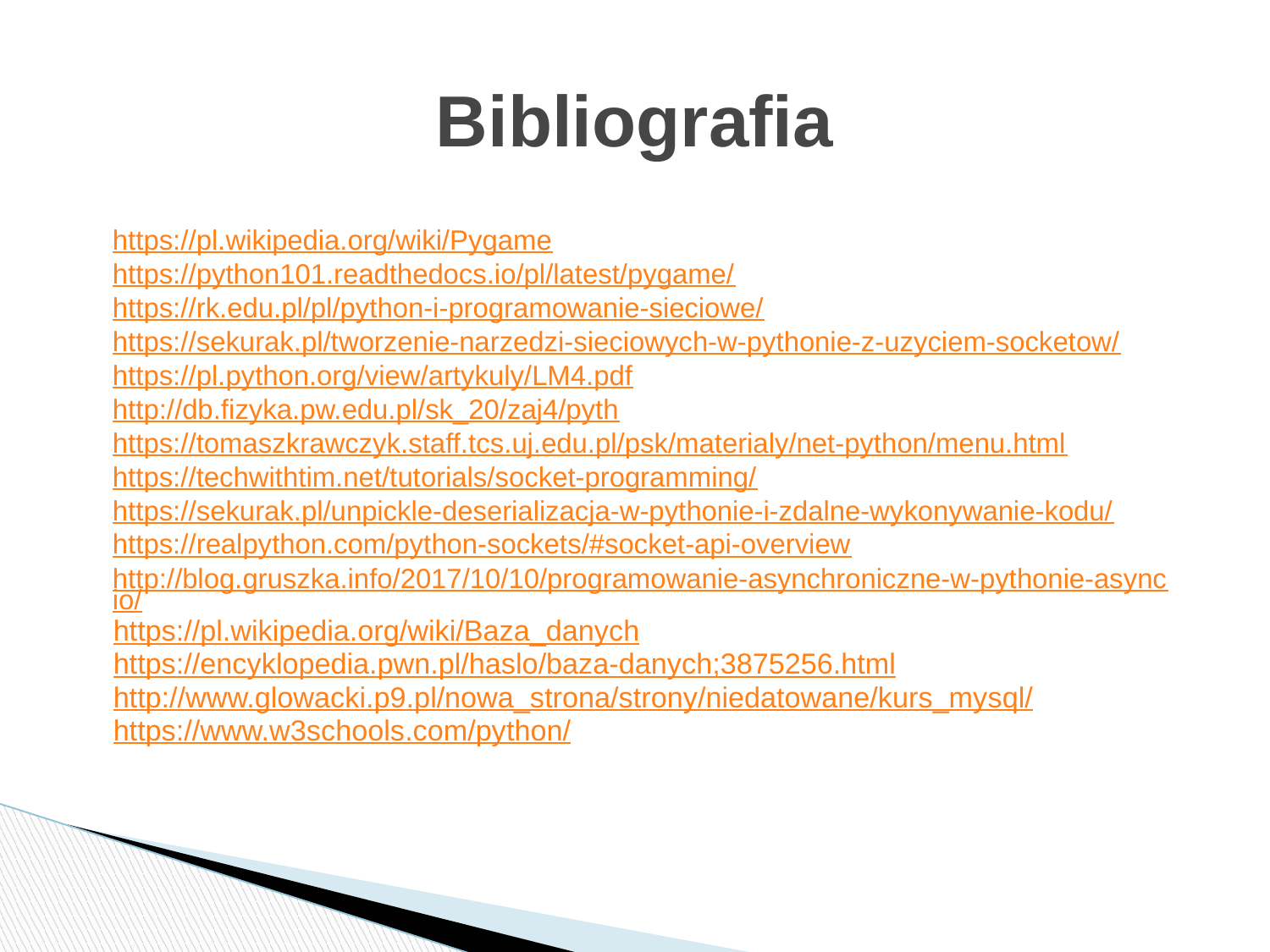

# Bibliografia
https://pl.wikipedia.org/wiki/Pygame
https://python101.readthedocs.io/pl/latest/pygame/
https://rk.edu.pl/pl/python-i-programowanie-sieciowe/
https://sekurak.pl/tworzenie-narzedzi-sieciowych-w-pythonie-z-uzyciem-socketow/
https://pl.python.org/view/artykuly/LM4.pdf
http://db.fizyka.pw.edu.pl/sk_20/zaj4/pyth
https://tomaszkrawczyk.staff.tcs.uj.edu.pl/psk/materialy/net-python/menu.html
https://techwithtim.net/tutorials/socket-programming/
https://sekurak.pl/unpickle-deserializacja-w-pythonie-i-zdalne-wykonywanie-kodu/
https://realpython.com/python-sockets/#socket-api-overview
http://blog.gruszka.info/2017/10/10/programowanie-asynchroniczne-w-pythonie-asyncio/
https://pl.wikipedia.org/wiki/Baza_danych
https://encyklopedia.pwn.pl/haslo/baza-danych;3875256.html
http://www.glowacki.p9.pl/nowa_strona/strony/niedatowane/kurs_mysql/
https://www.w3schools.com/python/